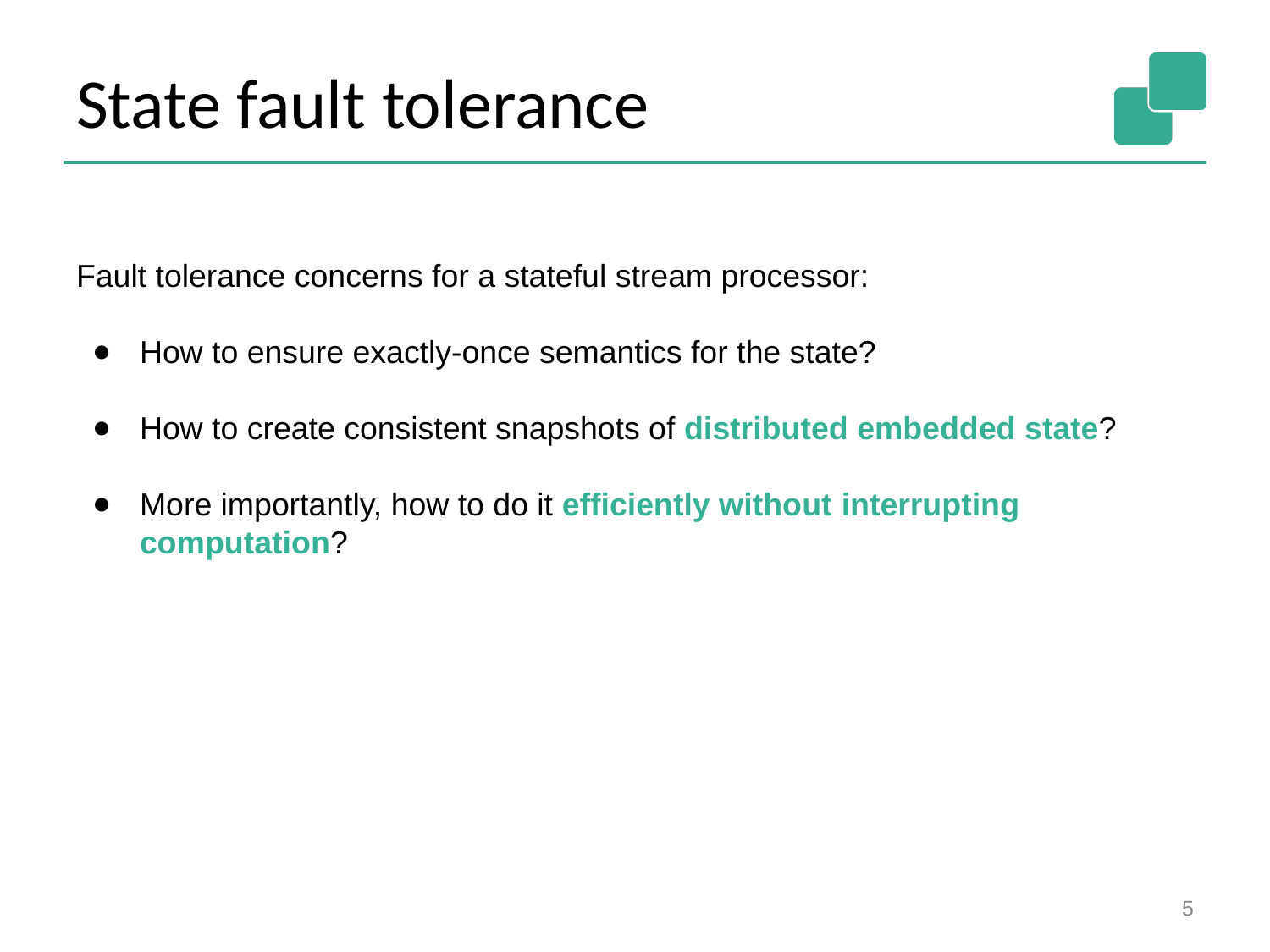

# State fault tolerance
Fault tolerance concerns for a stateful stream processor:

How to ensure exactly-once semantics for the state?

How to create consistent snapshots of distributed embedded state?

More importantly, how to do it efficiently without interrupting computation?
5